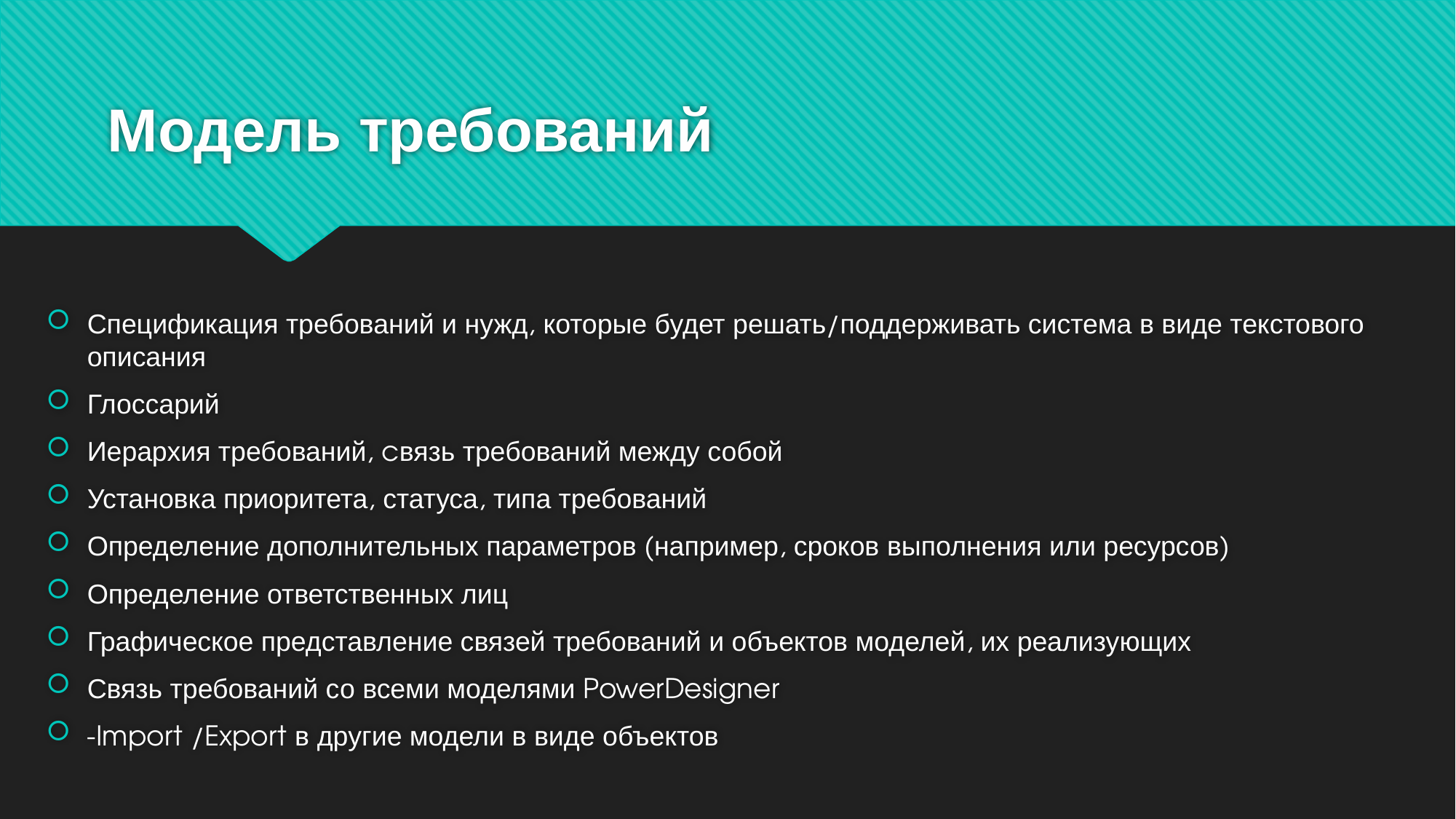

# Модель требований
Спецификация требований и нужд, которые будет решать/поддерживать система в виде текстового описания
Глоссарий
Иерархия требований, cвязь требований между собой
Установка приоритета, статуса, типа требований
Определение дополнительных параметров (например, сроков выполнения или ресурсов)
Определение ответственных лиц
Графическое представление связей требований и объектов моделей, их реализующих
Связь требований со всеми моделями PowerDesigner
-Import /Export в другие модели в виде объектов